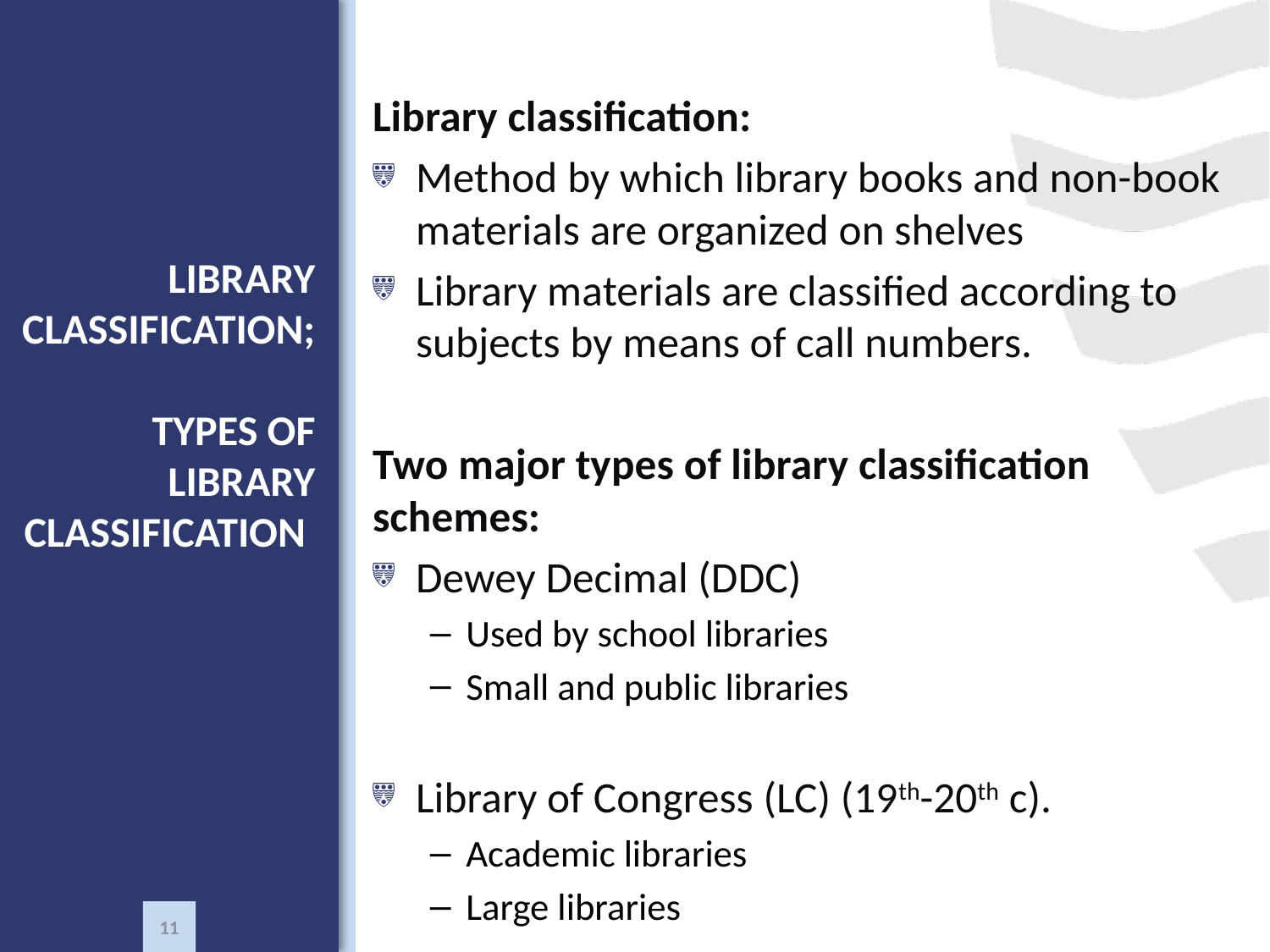

Library classification:
Method by which library books and non-book materials are organized on shelves
Library materials are classified according to subjects by means of call numbers.

Two major types of library classification schemes:
Dewey Decimal (DDC)
Used by school libraries
Small and public libraries

Library of Congress (LC) (19th-20th c).
Academic libraries
Large libraries
# LIBRARY CLASSIFICATION; TYPES OF LIBRARY CLASSIFICATION
11